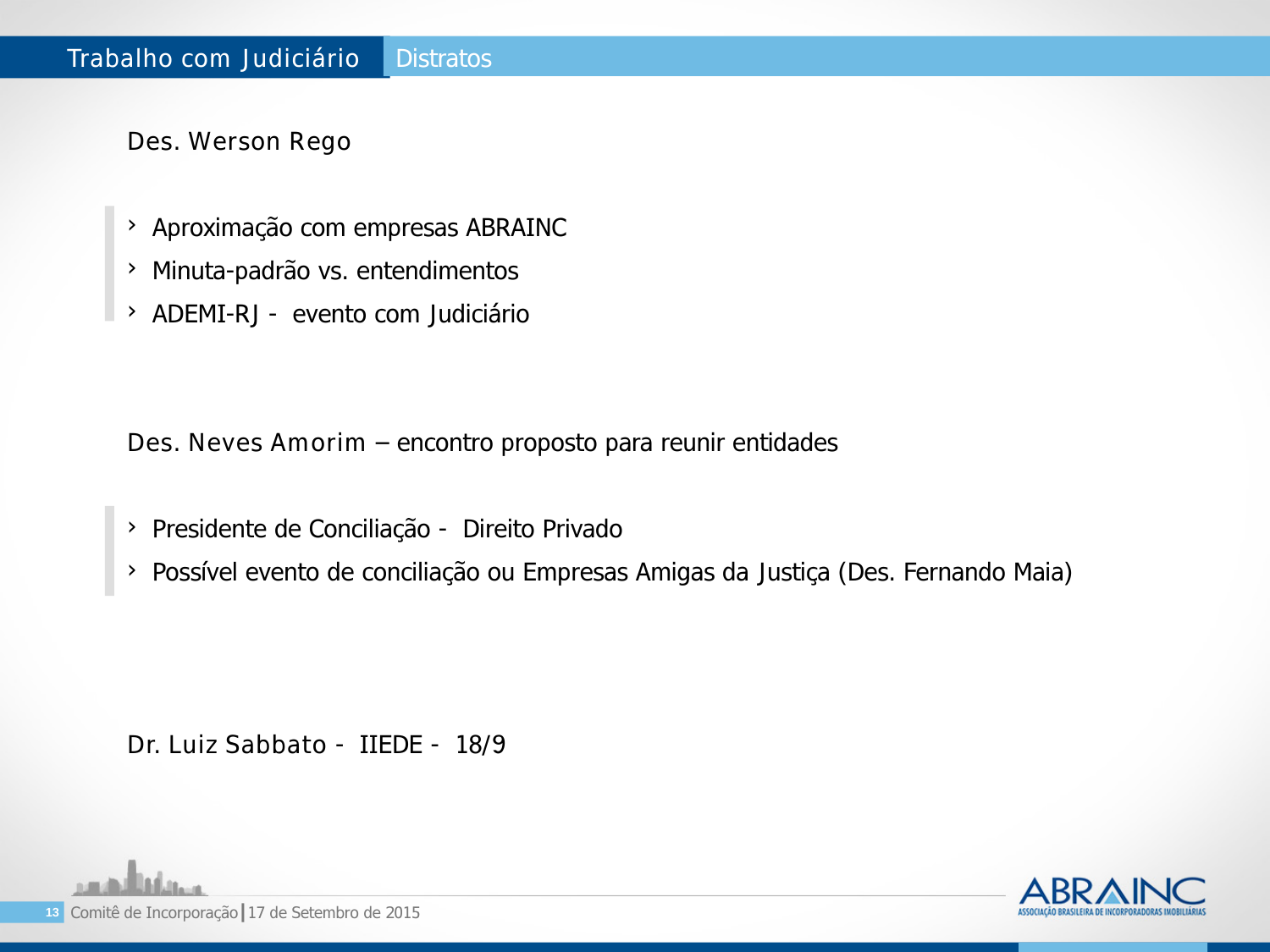

Trabalho com Judiciário
Distratos

Des. Werson Rego

Aproximação com empresas ABRAINC
Minuta-padrão vs. entendimentos
ADEMI-RJ -  evento com Judiciário

Des. Neves Amorim – encontro proposto para reunir entidades

Presidente de Conciliação -  Direito Privado
Possível evento de conciliação ou Empresas Amigas da Justiça (Des. Fernando Maia)

Dr. Luiz Sabbato -  IIEDE -  18/9